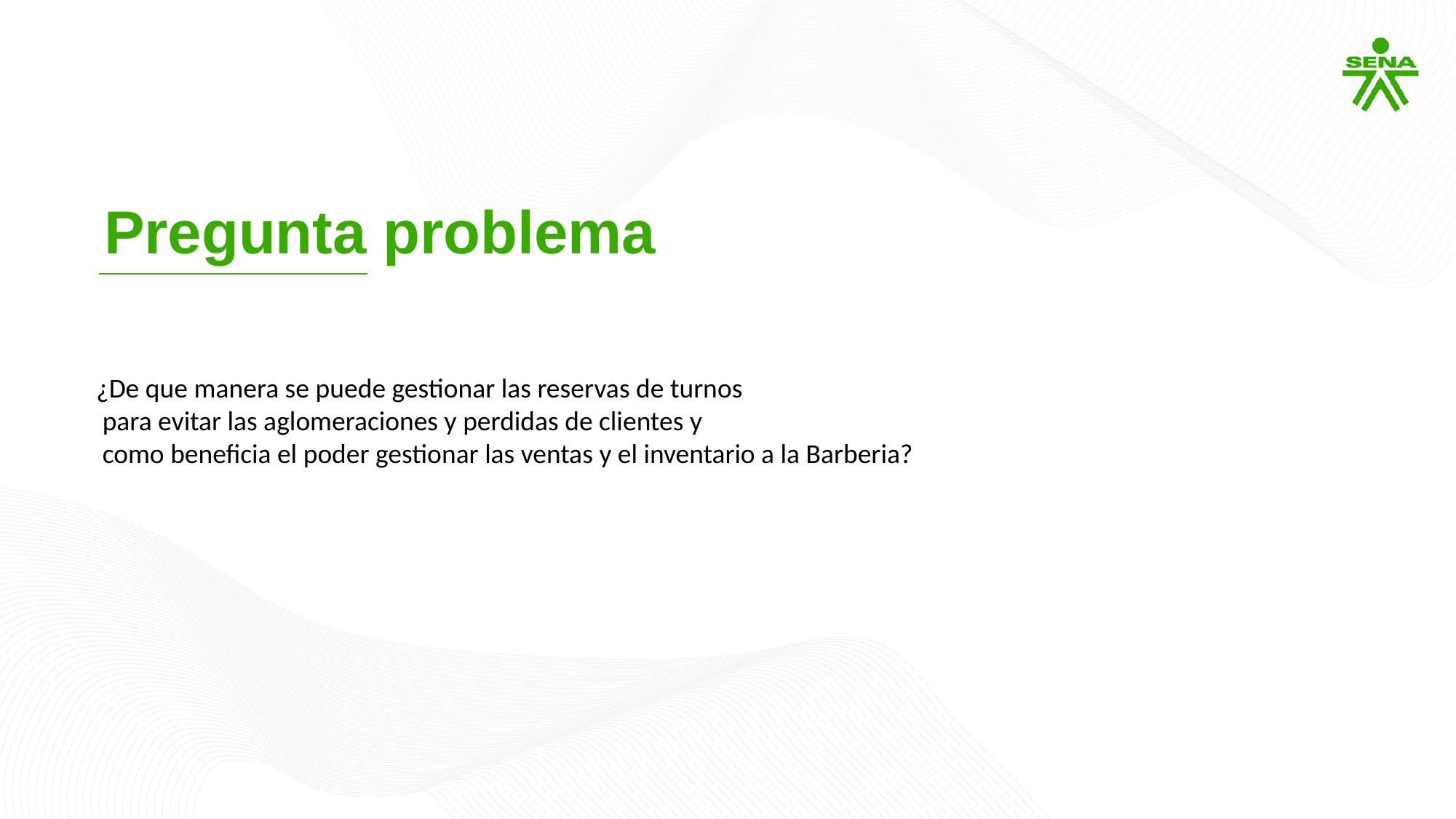

Pregunta problema
¿De que manera se puede gestionar las reservas de turnos
 para evitar las aglomeraciones y perdidas de clientes y
 como beneficia el poder gestionar las ventas y el inventario a la Barberia?